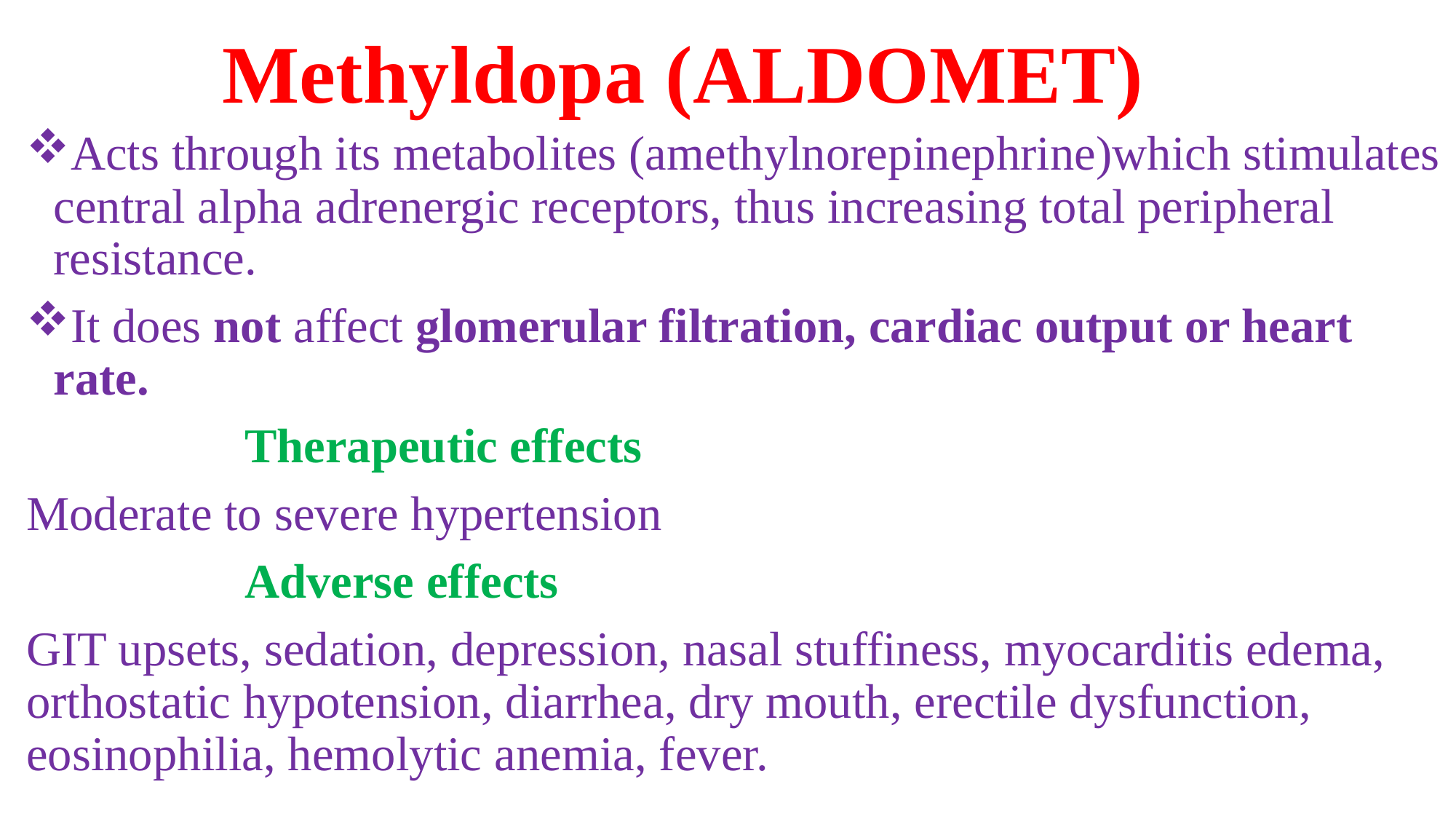

# Methyldopa (ALDOMET)
Acts through its metabolites (amethylnorepinephrine)which stimulates central alpha adrenergic receptors, thus increasing total peripheral resistance.
It does not affect glomerular filtration, cardiac output or heart rate.
		Therapeutic effects
Moderate to severe hypertension
		Adverse effects
GIT upsets, sedation, depression, nasal stuffiness, myocarditis edema, orthostatic hypotension, diarrhea, dry mouth, erectile dysfunction, eosinophilia, hemolytic anemia, fever.